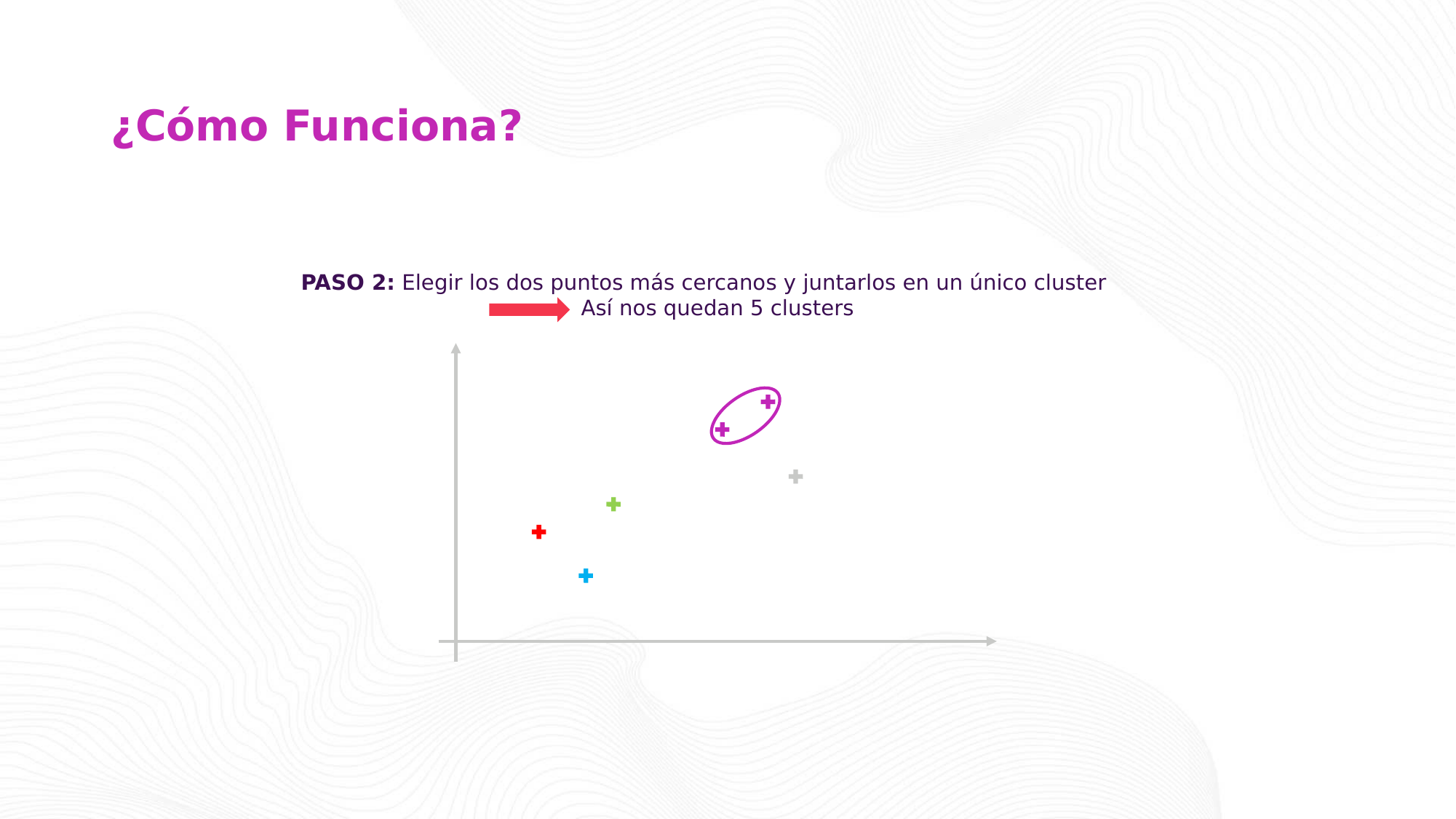

# ¿Cómo Funciona?
PASO 2: Elegir los dos puntos más cercanos y juntarlos en un único cluster
      Así nos quedan 5 clusters